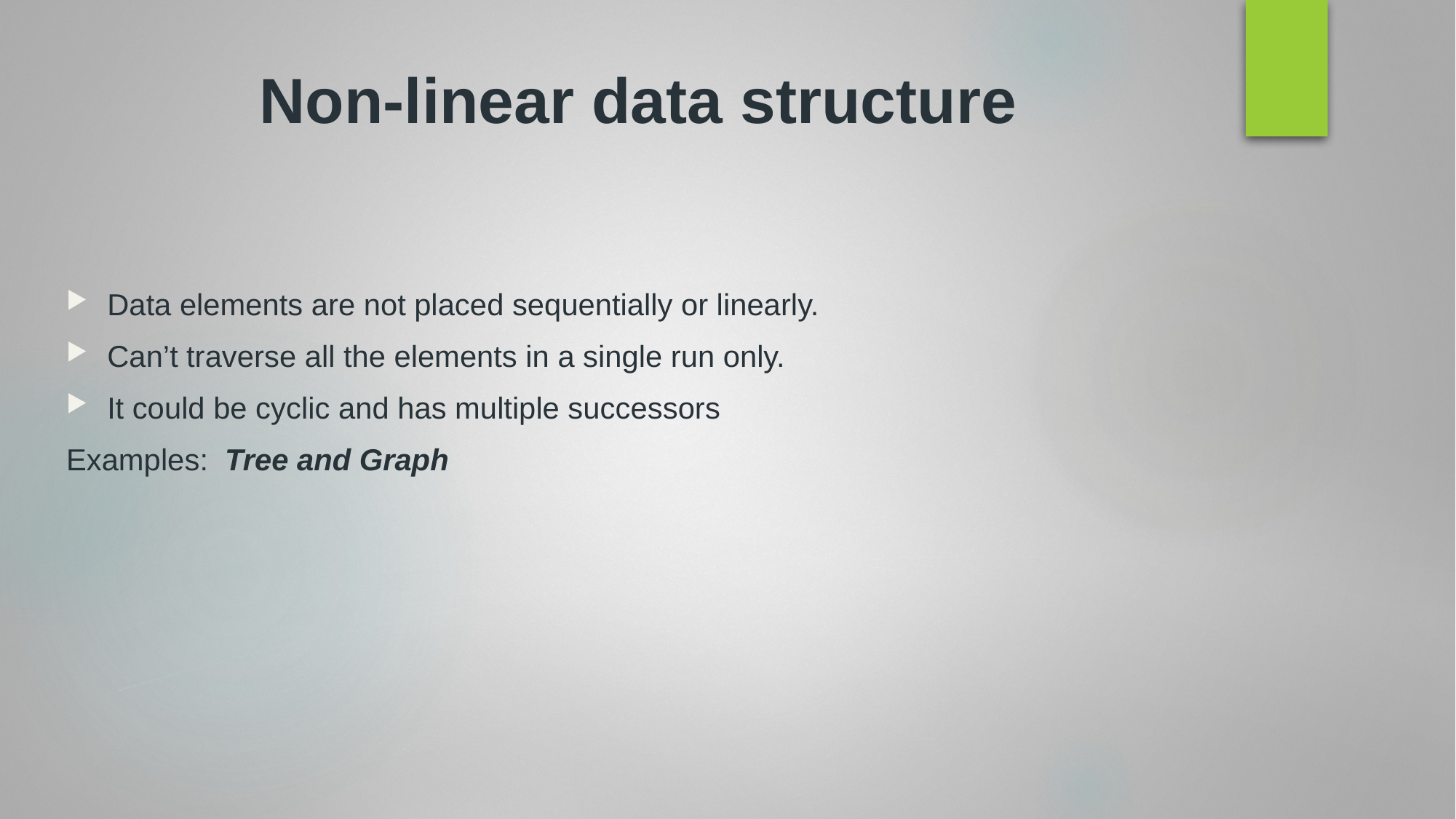

# Non-linear data structure

Data elements are not placed sequentially or linearly.
Can’t traverse all the elements in a single run only.
It could be cyclic and has multiple successors
Examples:  Tree and Graph